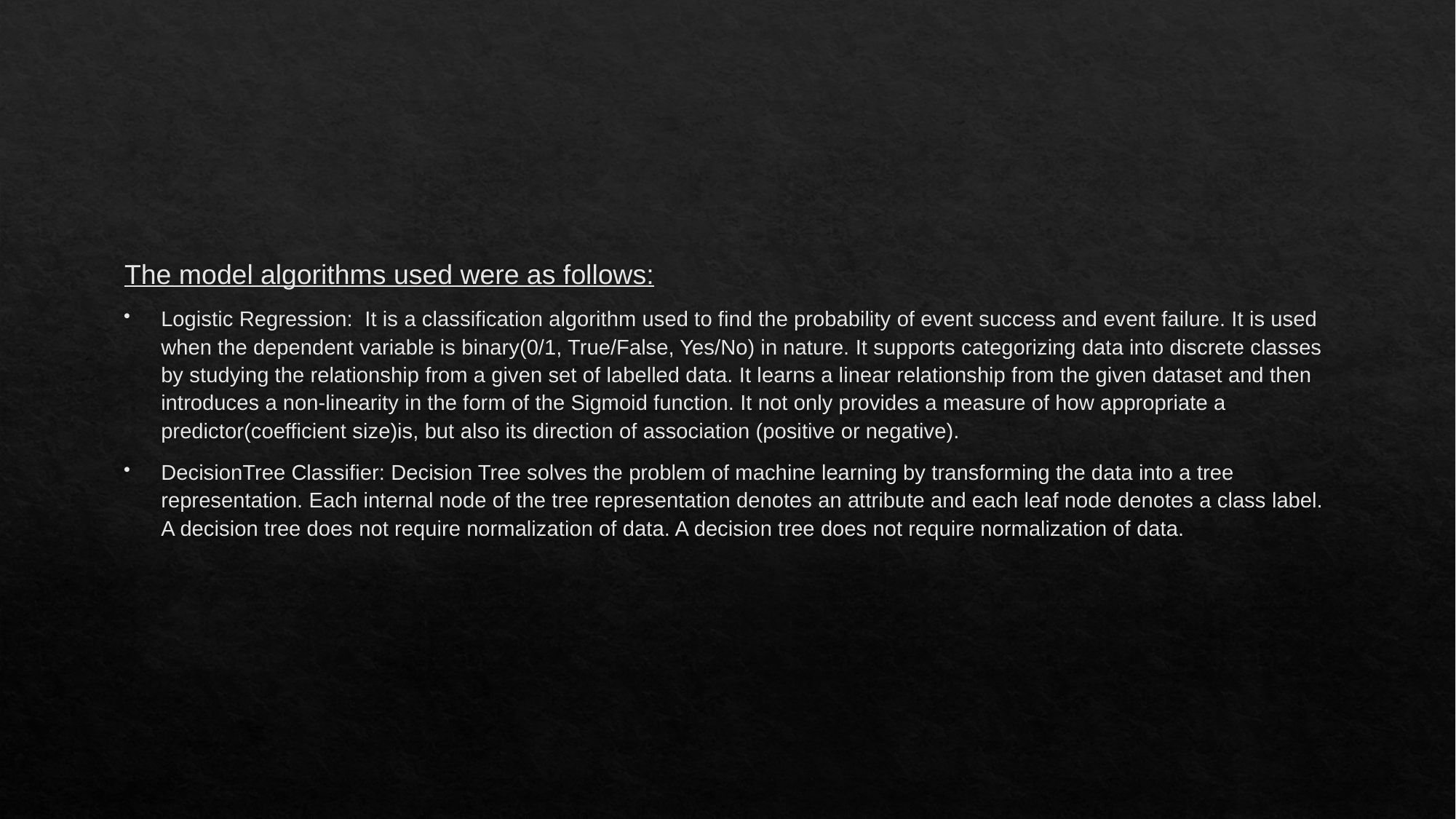

#
The model algorithms used were as follows:
Logistic Regression:  It is a classification algorithm used to find the probability of event success and event failure. It is used when the dependent variable is binary(0/1, True/False, Yes/No) in nature. It supports categorizing data into discrete classes by studying the relationship from a given set of labelled data. It learns a linear relationship from the given dataset and then introduces a non-linearity in the form of the Sigmoid function. It not only provides a measure of how appropriate a predictor(coefficient size)is, but also its direction of association (positive or negative).
DecisionTree Classifier: Decision Tree solves the problem of machine learning by transforming the data into a tree representation. Each internal node of the tree representation denotes an attribute and each leaf node denotes a class label. A decision tree does not require normalization of data. A decision tree does not require normalization of data.